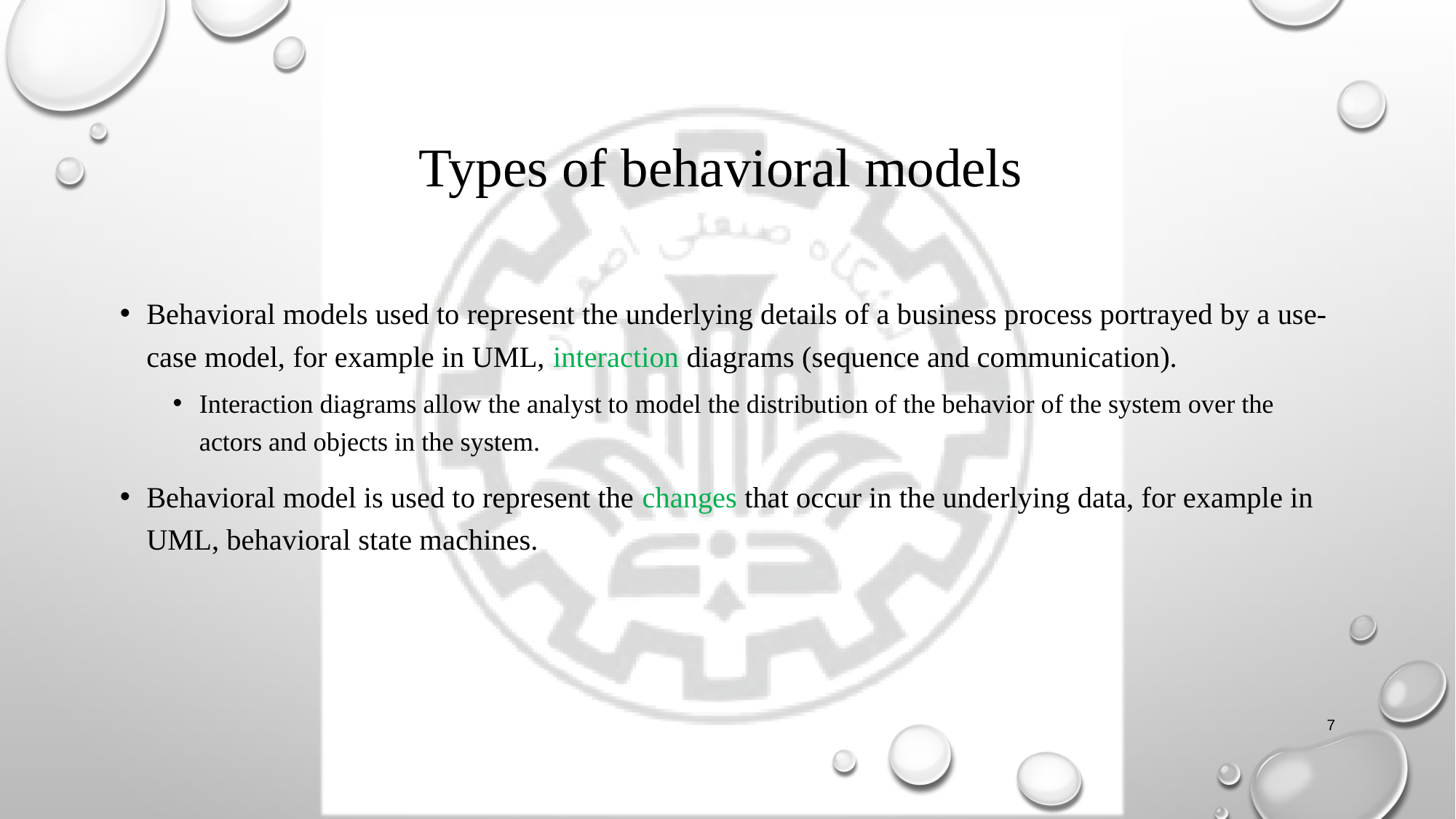

# Types of behavioral models
Behavioral models used to represent the underlying details of a business process portrayed by a use-case model, for example in UML, interaction diagrams (sequence and communication).
Interaction diagrams allow the analyst to model the distribution of the behavior of the system over the actors and objects in the system.
Behavioral model is used to represent the changes that occur in the underlying data, for example in UML, behavioral state machines.
7